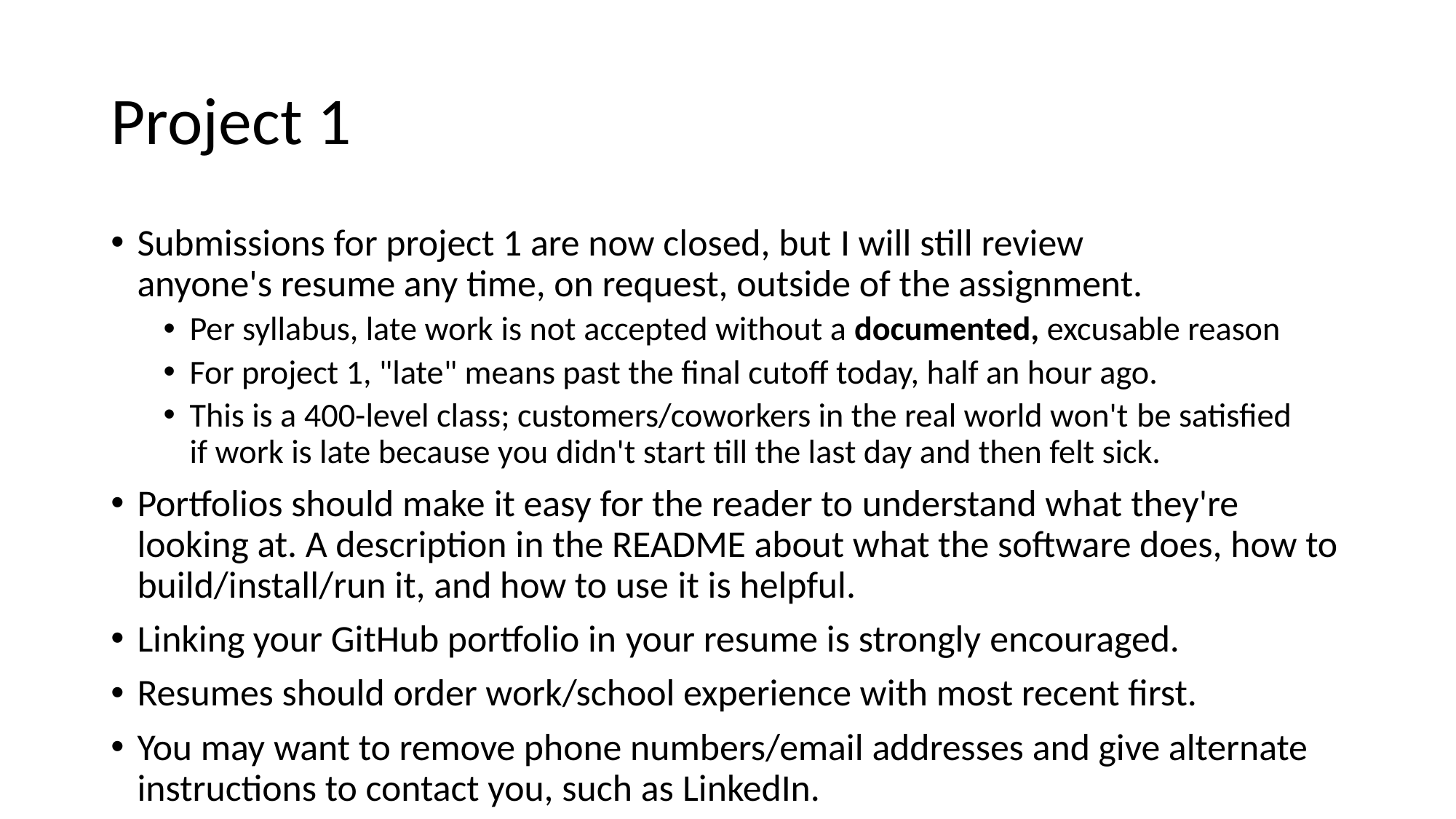

# Project 1
Submissions for project 1 are now closed, but I will still review anyone's resume any time, on request, outside of the assignment.
Per syllabus, late work is not accepted without a documented, excusable reason
For project 1, "late" means past the final cutoff today, half an hour ago.
This is a 400-level class; customers/coworkers in the real world won't be satisfied if work is late because you didn't start till the last day and then felt sick.
Portfolios should make it easy for the reader to understand what they're looking at. A description in the README about what the software does, how to build/install/run it, and how to use it is helpful.
Linking your GitHub portfolio in your resume is strongly encouraged.
Resumes should order work/school experience with most recent first.
You may want to remove phone numbers/email addresses and give alternate instructions to contact you, such as LinkedIn.